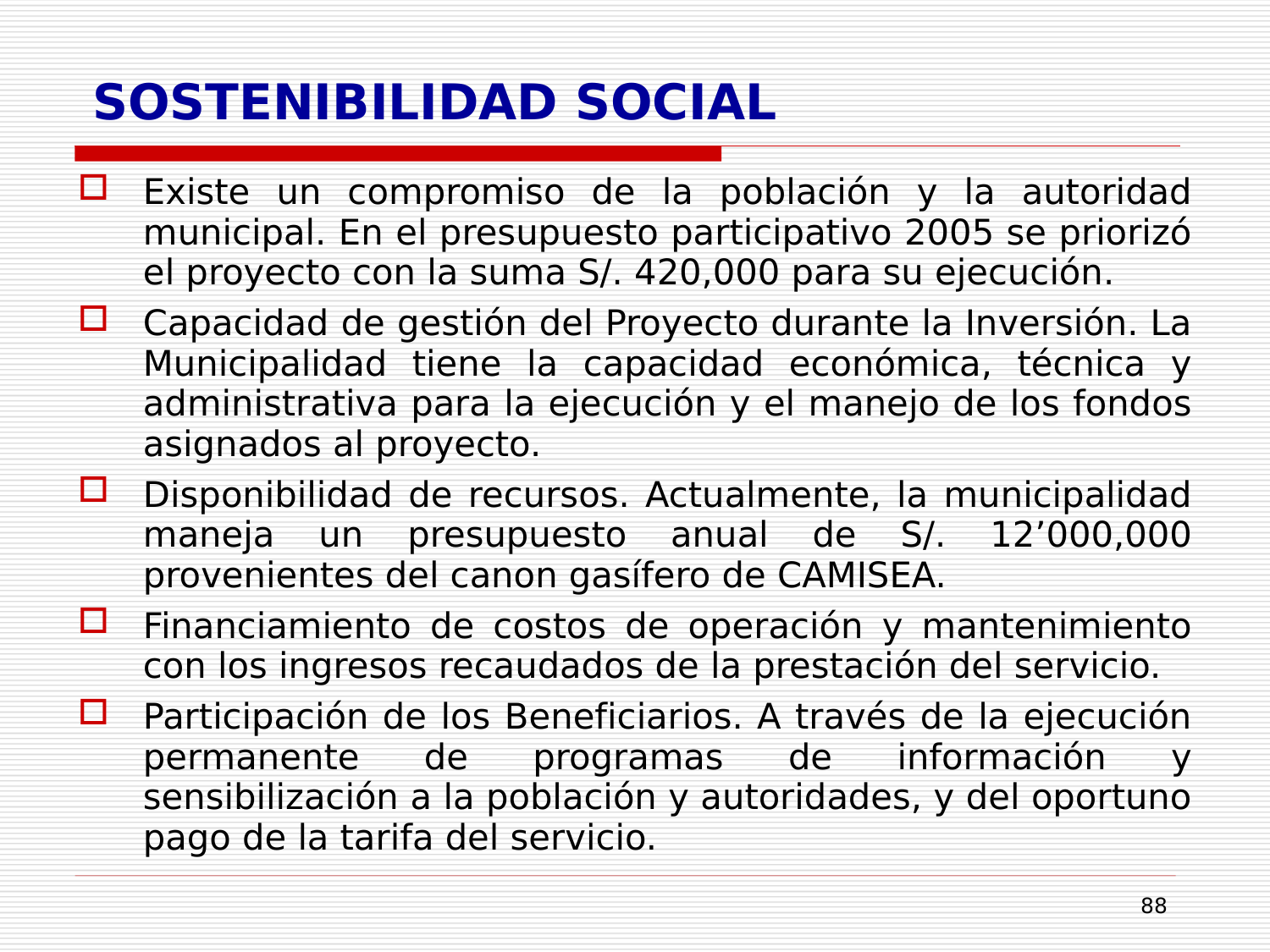

# SOSTENIBILIDAD SOCIAL
Existe un compromiso de la población y la autoridad municipal. En el presupuesto participativo 2005 se priorizó el proyecto con la suma S/. 420,000 para su ejecución.
Capacidad de gestión del Proyecto durante la Inversión. La Municipalidad tiene la capacidad económica, técnica y administrativa para la ejecución y el manejo de los fondos asignados al proyecto.
Disponibilidad de recursos. Actualmente, la municipalidad maneja un presupuesto anual de S/. 12’000,000 provenientes del canon gasífero de CAMISEA.
Financiamiento de costos de operación y mantenimiento con los ingresos recaudados de la prestación del servicio.
Participación de los Beneficiarios. A través de la ejecución permanente de programas de información y sensibilización a la población y autoridades, y del oportuno pago de la tarifa del servicio.
88